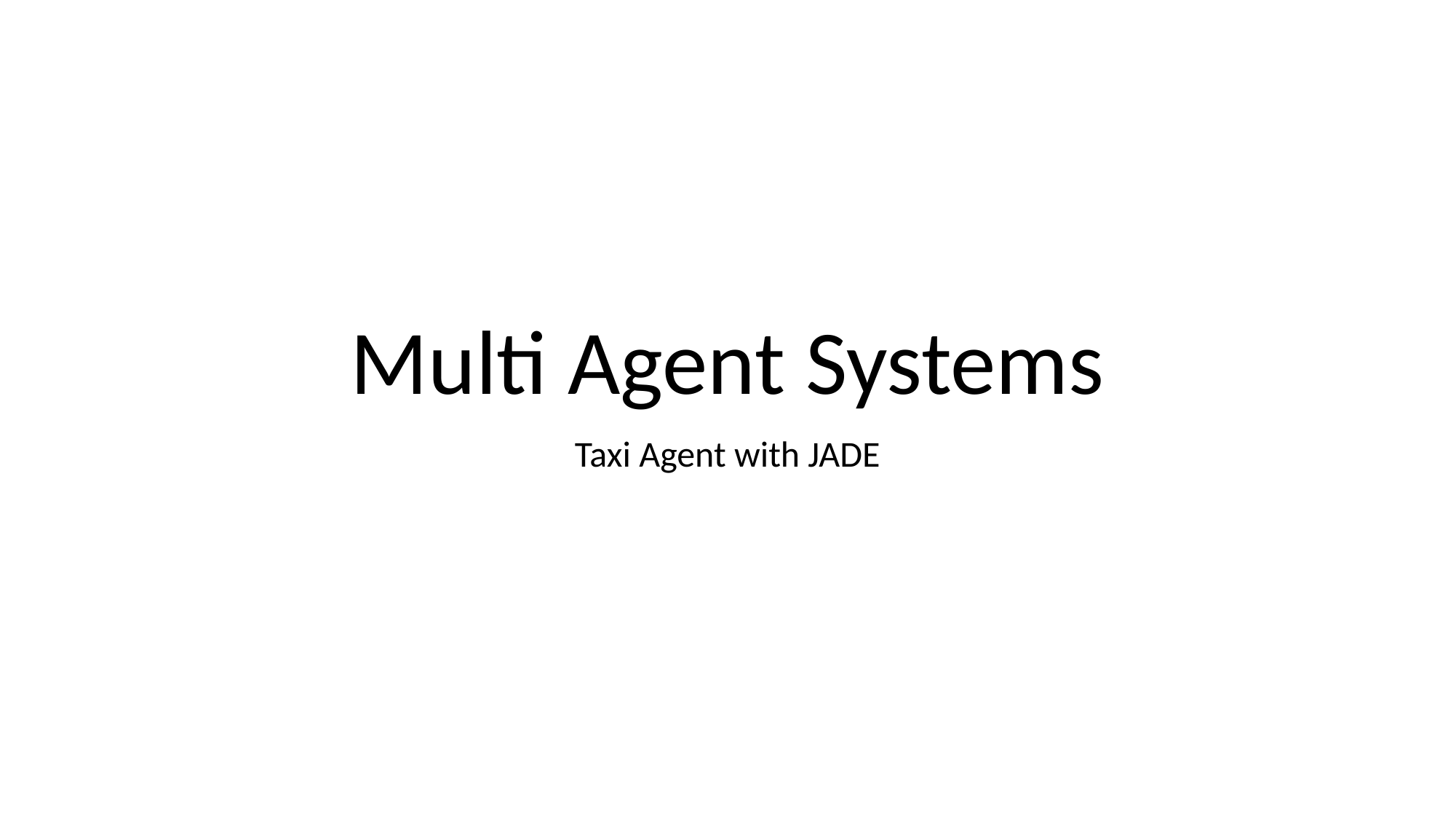

# Multi Agent Systems
Taxi Agent with JADE